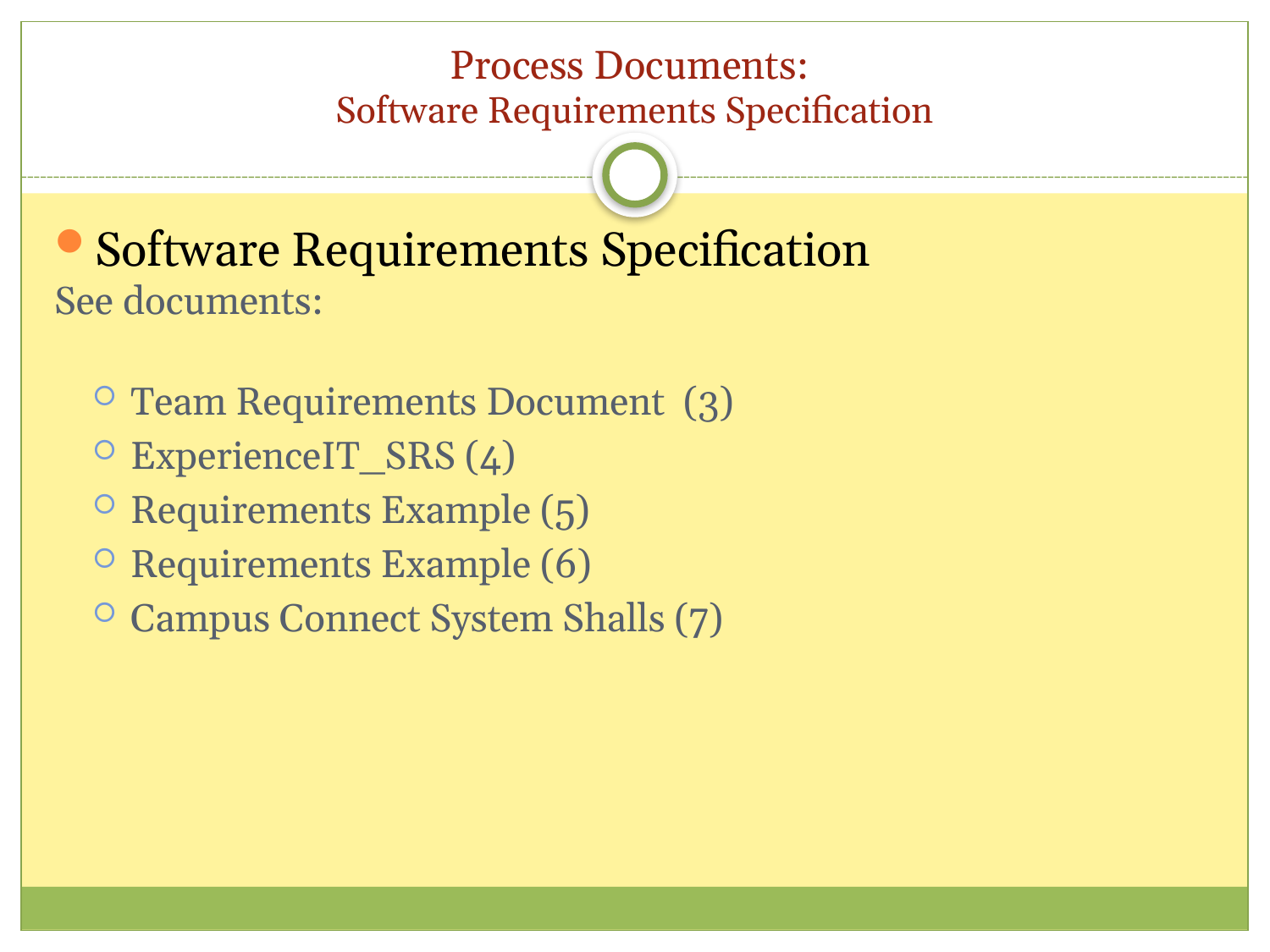

Process Documents:
Software Requirements Specification
Software Requirements Specification
See documents:

Team Requirements Document  (3)
ExperienceIT_SRS (4)
Requirements Example (5)
Requirements Example (6)
Campus Connect System Shalls (7)